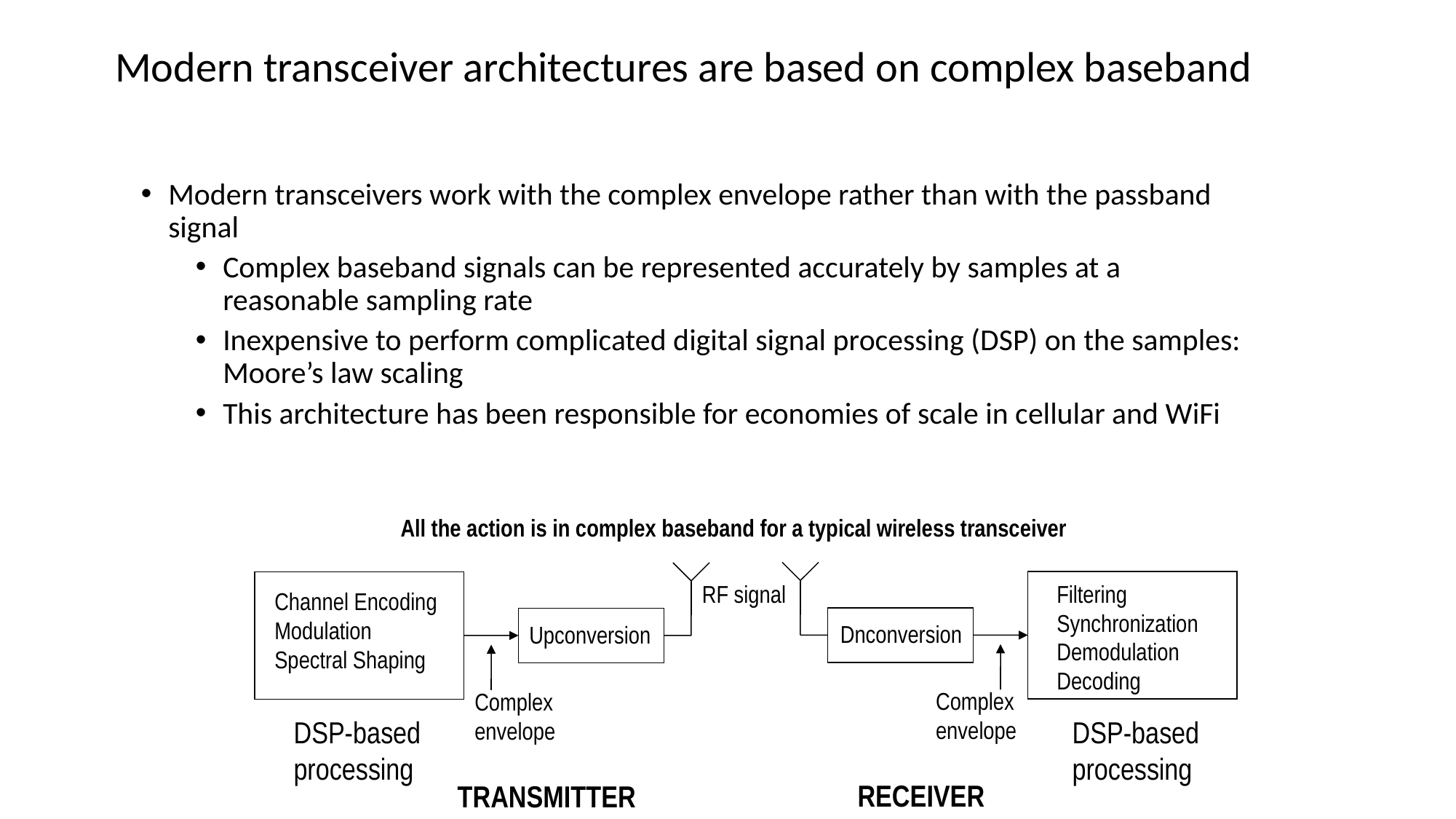

# Modern transceiver architectures are based on complex baseband
Modern transceivers work with the complex envelope rather than with the passband signal
Complex baseband signals can be represented accurately by samples at a reasonable sampling rate
Inexpensive to perform complicated digital signal processing (DSP) on the samples: Moore’s law scaling
This architecture has been responsible for economies of scale in cellular and WiFi

All the action is in complex baseband for a typical wireless transceiver

Channel Encoding
Modulation
Spectral Shaping

Upconversion

Complex
envelope
DSP-based
processing
TRANSMITTER

RF signal
Filtering
Synchronization
Demodulation
Decoding

Dnconversion

Complex
envelope
DSP-based
processing
RECEIVER